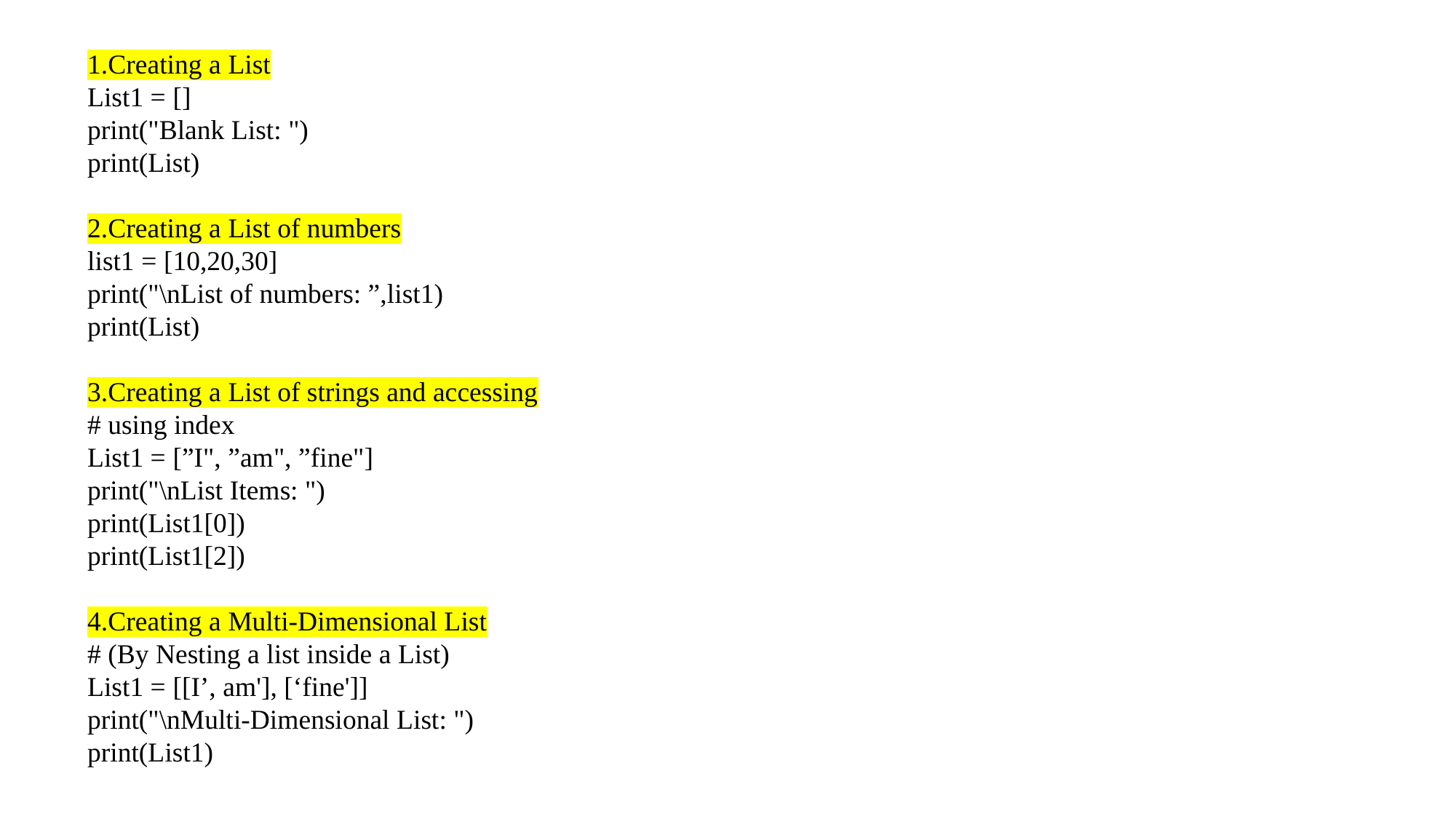

1.Creating a List
List1 = []
print("Blank List: ")
print(List)

2.Creating a List of numbers
list1 = [10,20,30]
print("\nList of numbers: ”,list1)
print(List)

3.Creating a List of strings and accessing
# using index
List1 = [”I", ”am", ”fine"]
print("\nList Items: ")
print(List1[0])
print(List1[2])

4.Creating a Multi-Dimensional List
# (By Nesting a list inside a List)
List1 = [[I’, am'], [‘fine']]
print("\nMulti-Dimensional List: ")
print(List1)